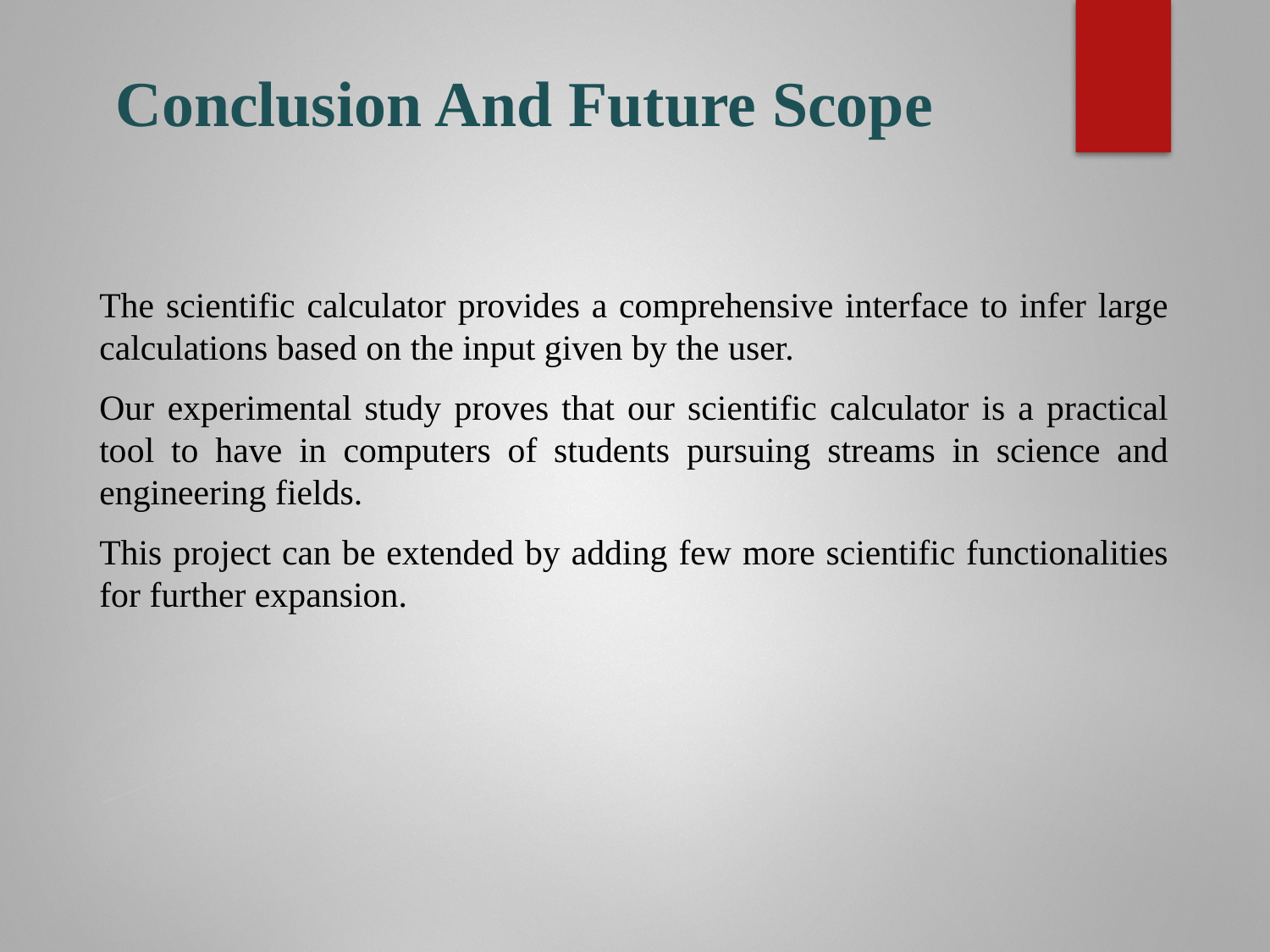

# Conclusion And Future Scope
The scientific calculator provides a comprehensive interface to infer large calculations based on the input given by the user.
Our experimental study proves that our scientific calculator is a practical tool to have in computers of students pursuing streams in science and engineering fields.
This project can be extended by adding few more scientific functionalities for further expansion.